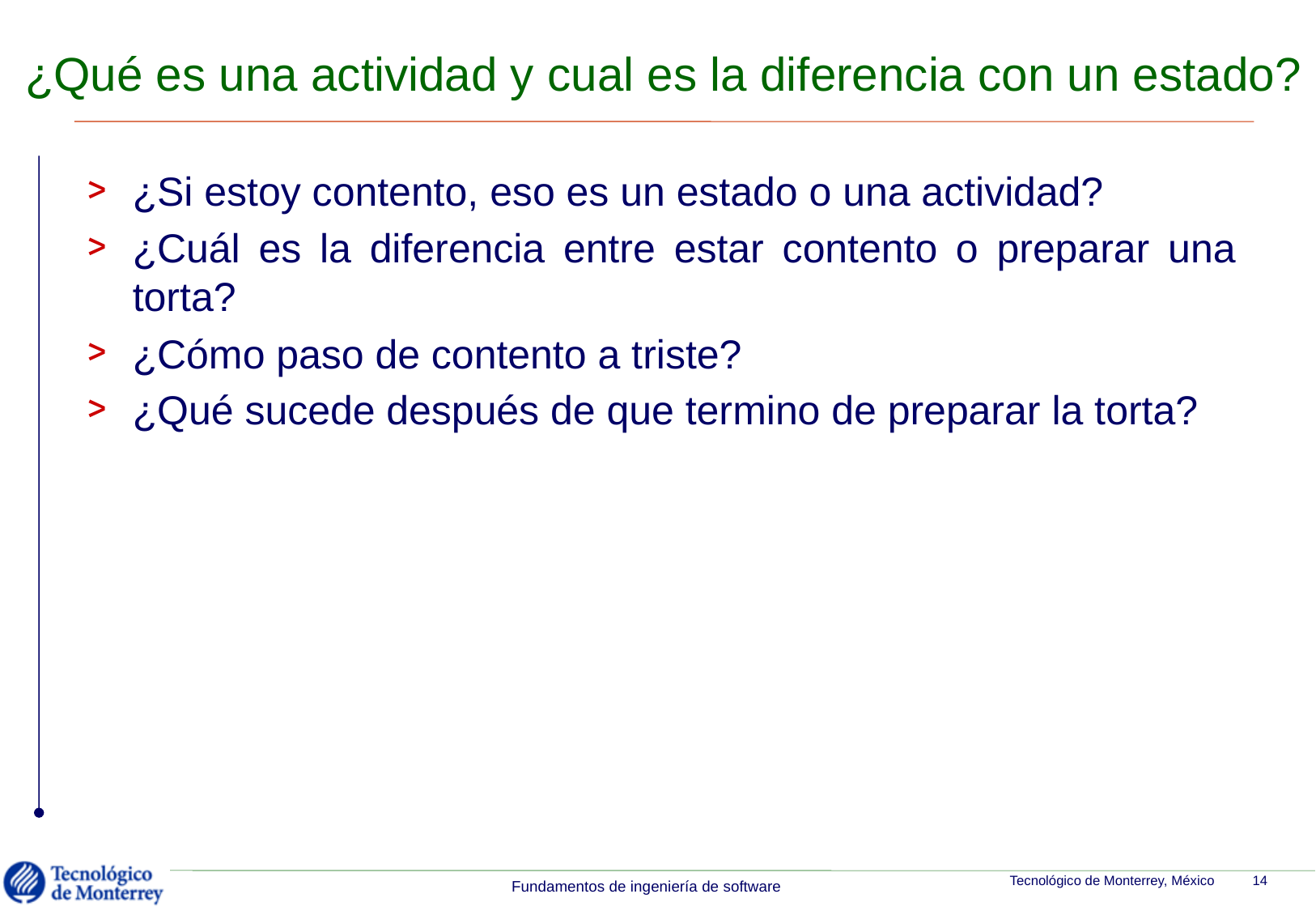

# ¿Qué es una actividad y cual es la diferencia con un estado?
¿Si estoy contento, eso es un estado o una actividad?
¿Cuál es la diferencia entre estar contento o preparar una torta?
¿Cómo paso de contento a triste?
¿Qué sucede después de que termino de preparar la torta?